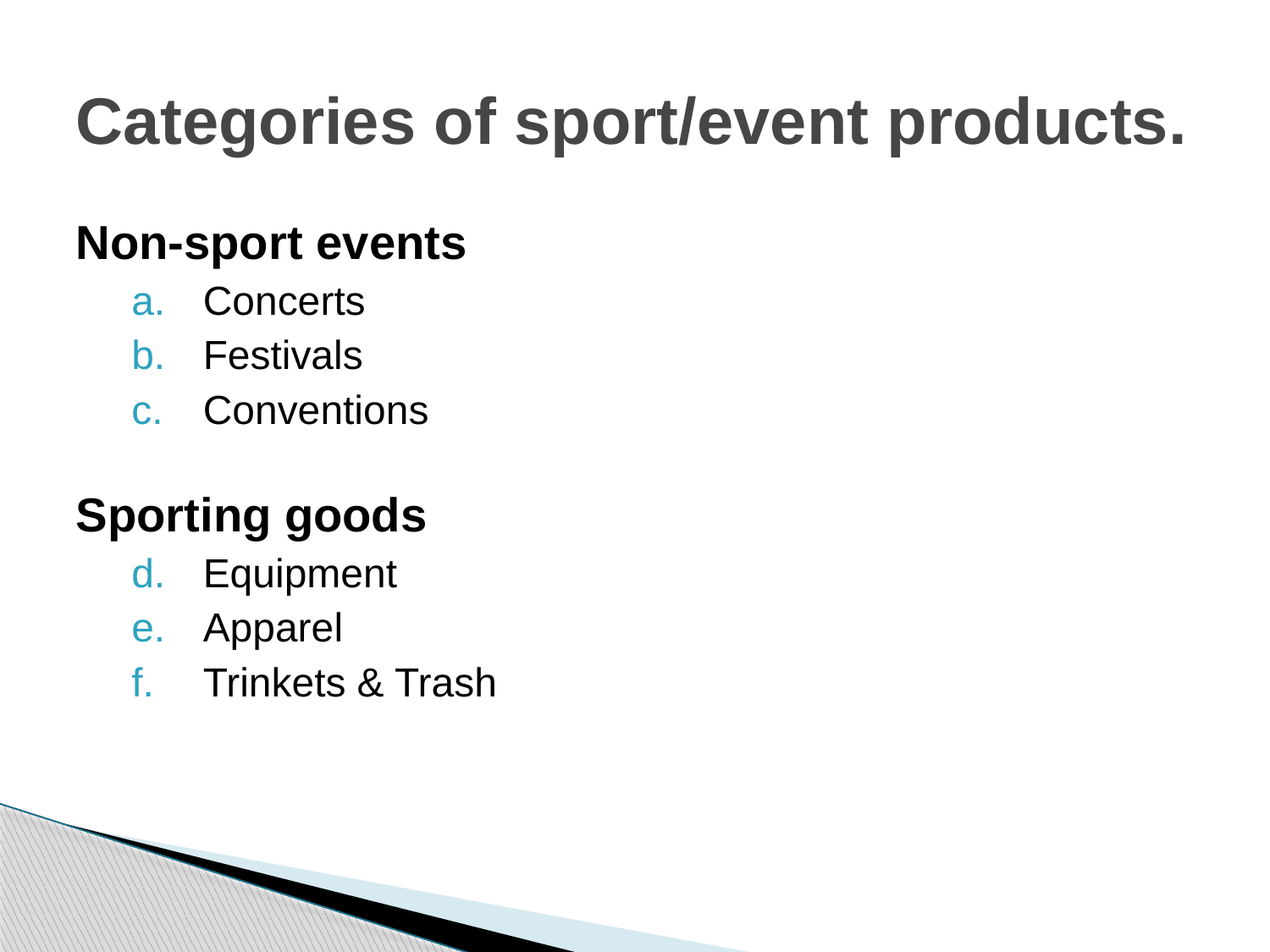

# Categories of sport/event products.
Non-sport events
Concerts
Festivals
Conventions

Sporting goods
Equipment
Apparel
Trinkets & Trash